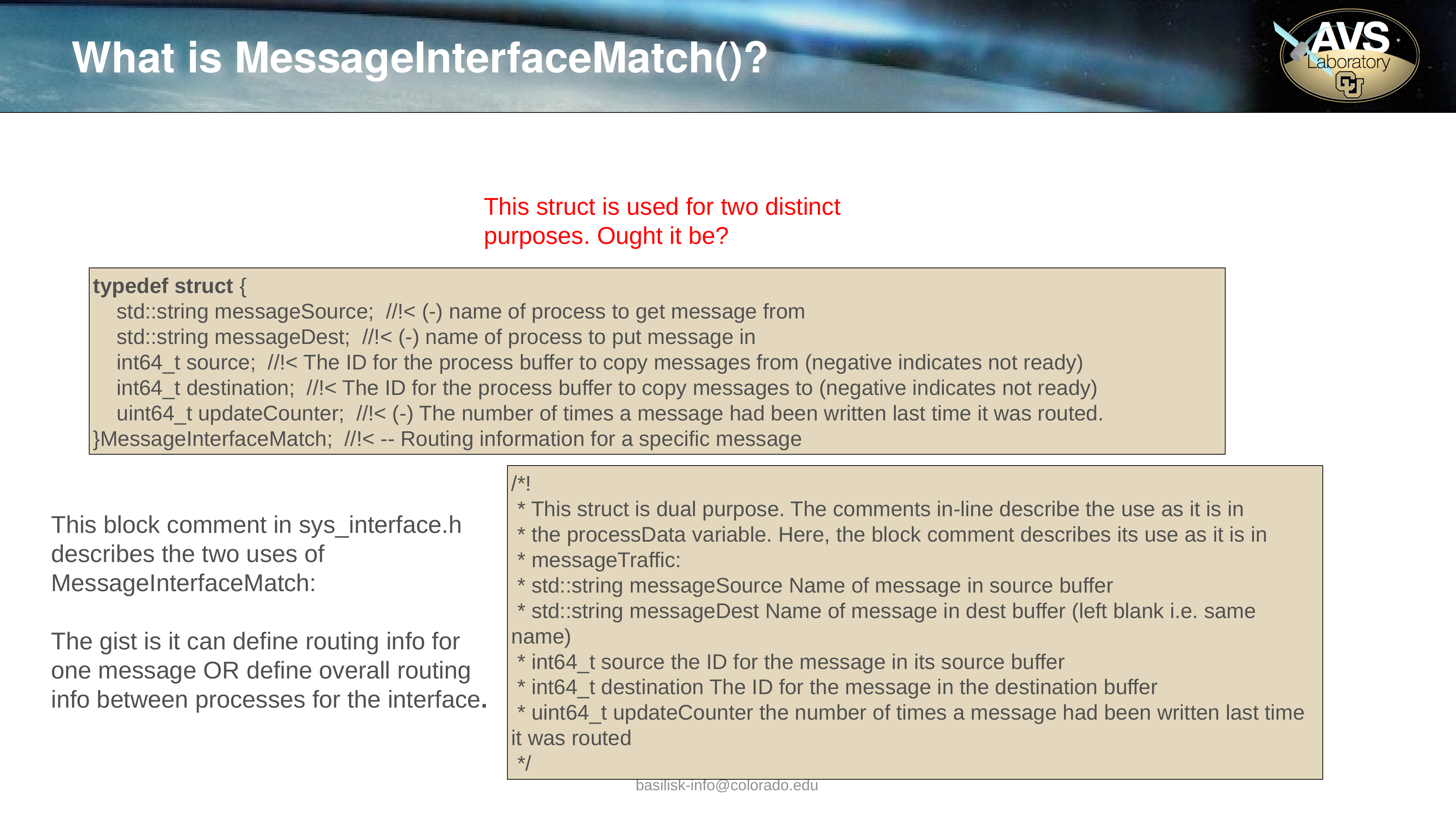

# What is MessageInterfaceMatch()?
This struct is used for two distinct purposes. Ought it be?
typedef struct {
    std::string messageSource;  //!< (-) name of process to get message from
    std::string messageDest;  //!< (-) name of process to put message in
    int64_t source;  //!< The ID for the process buffer to copy messages from (negative indicates not ready)
    int64_t destination;  //!< The ID for the process buffer to copy messages to (negative indicates not ready)
    uint64_t updateCounter;  //!< (-) The number of times a message had been written last time it was routed.
}MessageInterfaceMatch;  //!< -- Routing information for a specific message
/*!
 * This struct is dual purpose. The comments in-line describe the use as it is in
 * the processData variable. Here, the block comment describes its use as it is in
 * messageTraffic:
 * std::string messageSource Name of message in source buffer
 * std::string messageDest Name of message in dest buffer (left blank i.e. same name)
 * int64_t source the ID for the message in its source buffer
 * int64_t destination The ID for the message in the destination buffer
 * uint64_t updateCounter the number of times a message had been written last time it was routed
 */
This block comment in sys_interface.h describes the two uses of MessageInterfaceMatch:

The gist is it can define routing info for one message OR define overall routing info between processes for the interface.